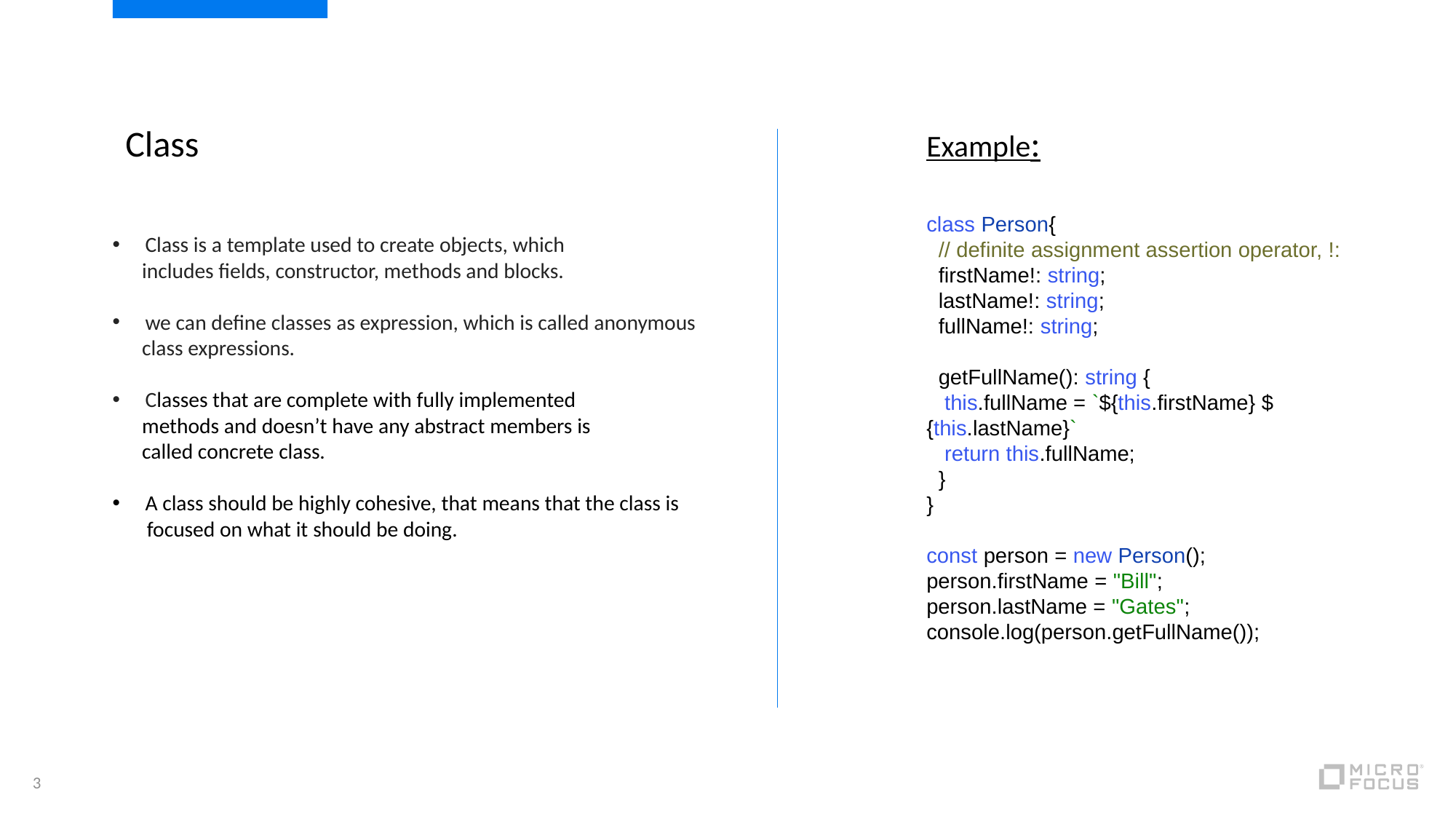

Class

Example:

Class is a template used to create objects, which
      includes fields, constructor, methods and blocks.

we can define classes as expression, which is called anonymous
      class expressions.

Classes that are complete with fully implemented
      methods and doesn’t have any abstract members is
      called concrete class.

A class should be highly cohesive, that means that the class is
       focused on what it should be doing.

class Person{
  // definite assignment assertion operator, !:
  firstName!: string;
  lastName!: string;
  fullName!: string;
  getFullName(): string {
   this.fullName = `${this.firstName} ${this.lastName}`
   return this.fullName;
  }
}
const person = new Person();
person.firstName = "Bill";
person.lastName = "Gates";
console.log(person.getFullName());
3